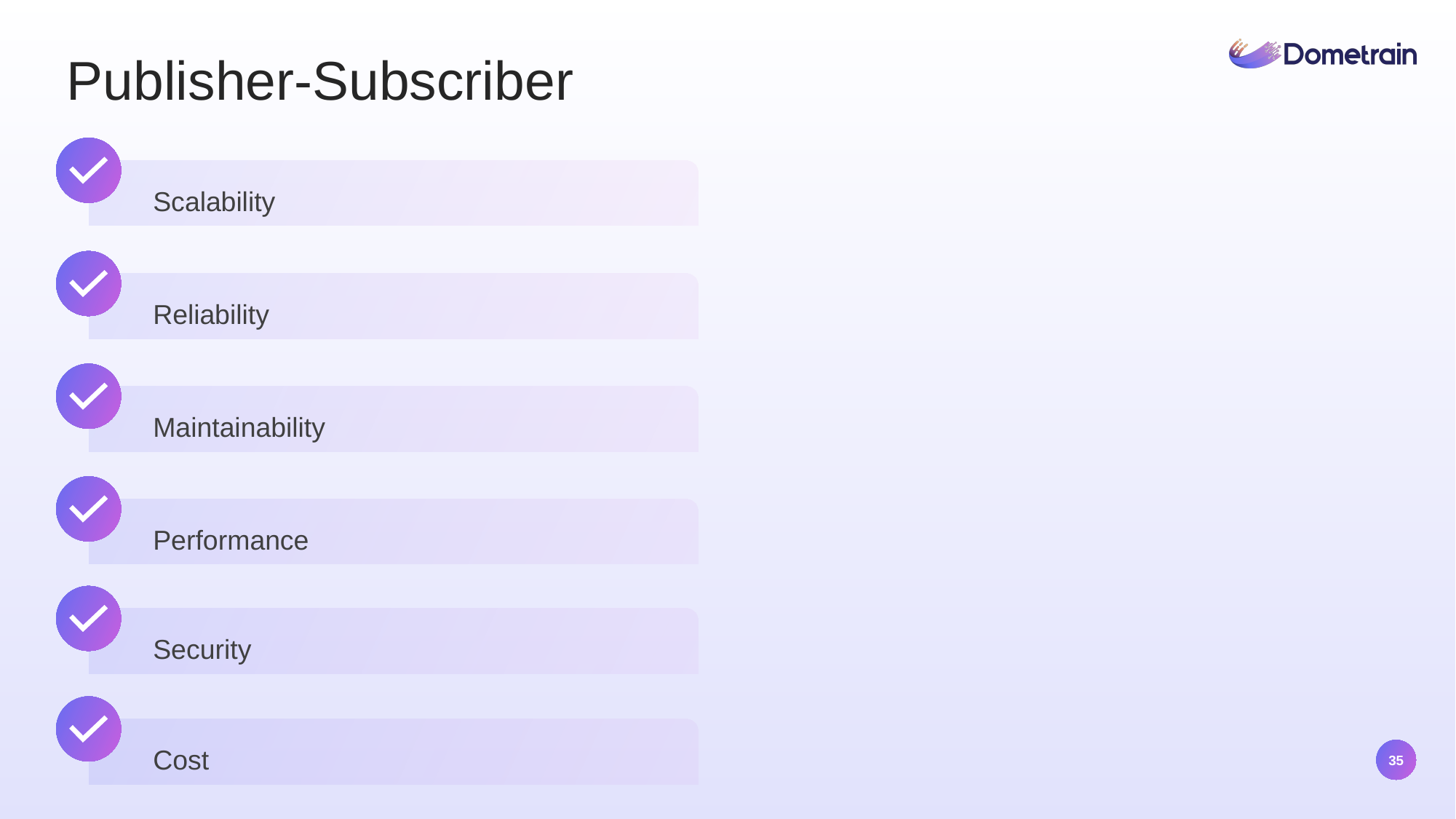

Publisher-Subscriber

Scalability

Reliability

Maintainability

Performance

Security

Cost